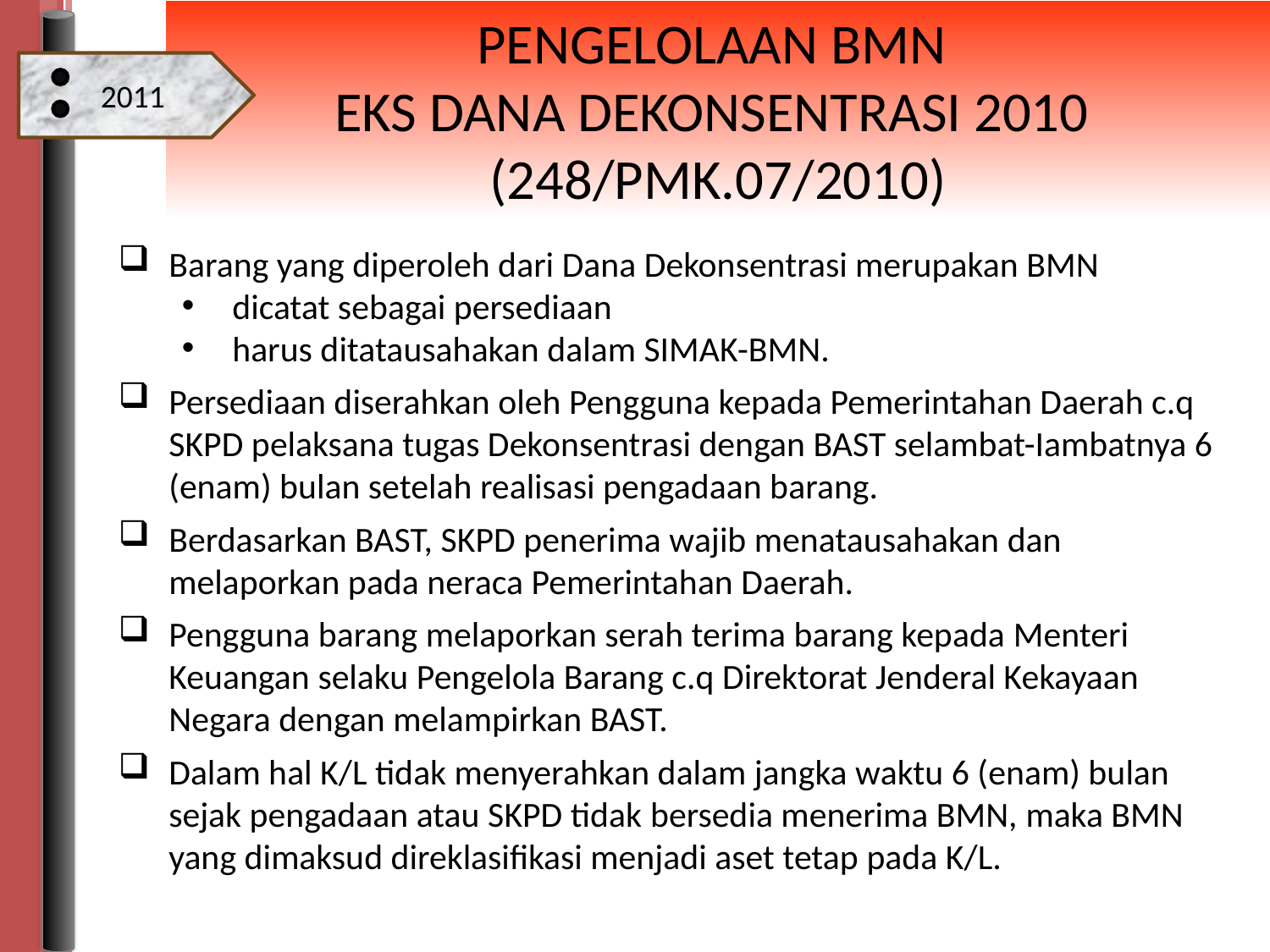

PENGELOLAAN BMN
EKS DANA DEKONSENTRASI 2010
(248/PMK.07/2010)

   2011

Barang yang diperoleh dari Dana Dekonsentrasi merupakan BMN
dicatat sebagai persediaan
harus ditatausahakan dalam SIMAK-BMN.
Persediaan diserahkan oleh Pengguna kepada Pemerintahan Daerah c.q SKPD pelaksana tugas Dekonsentrasi dengan BAST selambat-Iambatnya 6 (enam) bulan setelah realisasi pengadaan barang.
Berdasarkan BAST, SKPD penerima wajib menatausahakan dan melaporkan pada neraca Pemerintahan Daerah.
Pengguna barang melaporkan serah terima barang kepada Menteri Keuangan selaku Pengelola Barang c.q Direktorat Jenderal Kekayaan Negara dengan melampirkan BAST.
Dalam hal K/L tidak menyerahkan dalam jangka waktu 6 (enam) bulan sejak pengadaan atau SKPD tidak bersedia menerima BMN, maka BMN yang dimaksud direklasifikasi menjadi aset tetap pada K/L.